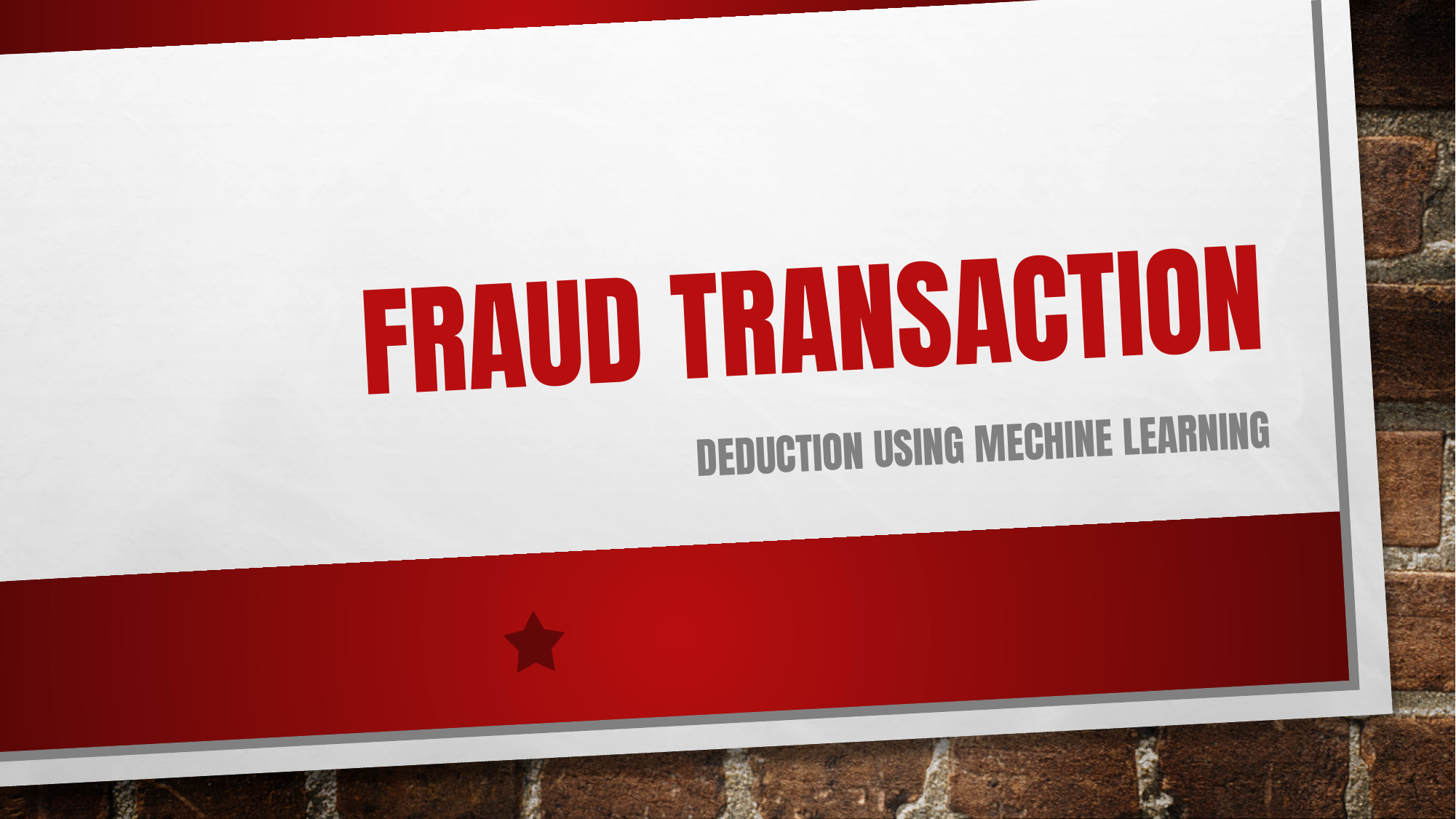

# FRAUD TRANSACTION
DEDUCTION USING MECHINE LEARNING